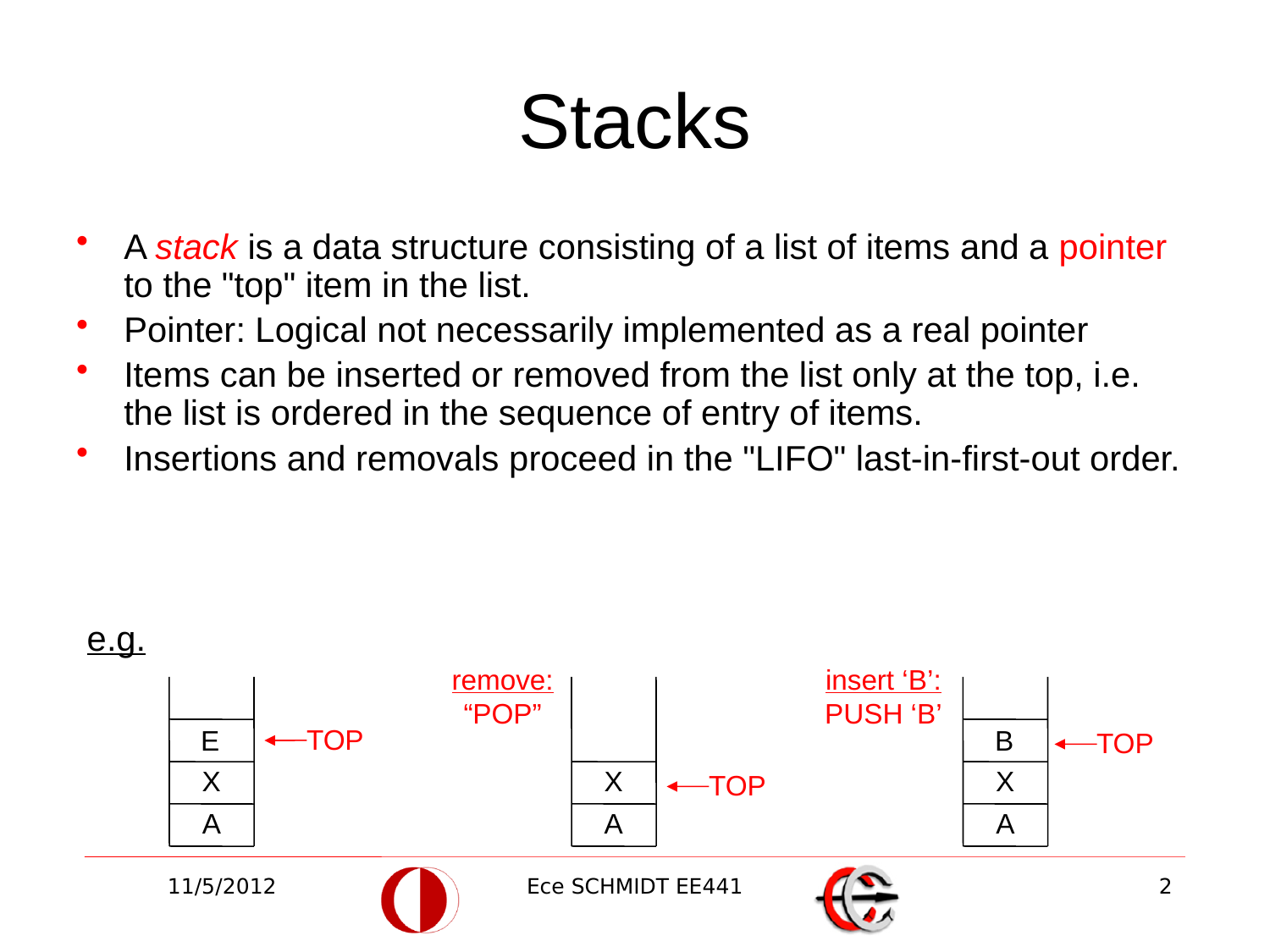

# Stacks
A stack is a data structure consisting of a list of items and a pointer to the "top" item in the list.
Pointer: Logical not necessarily implemented as a real pointer
Items can be inserted or removed from the list only at the top, i.e. the list is ordered in the sequence of entry of items.
Insertions and removals proceed in the "LIFO" last-in-first-out order.

e.g.

E

X

A

TOP

remove: “POP”

X

A

TOP

insert ‘B’: PUSH ‘B’

B

X

A

TOP

11/5/2012
Ece SCHMIDT EE441
2